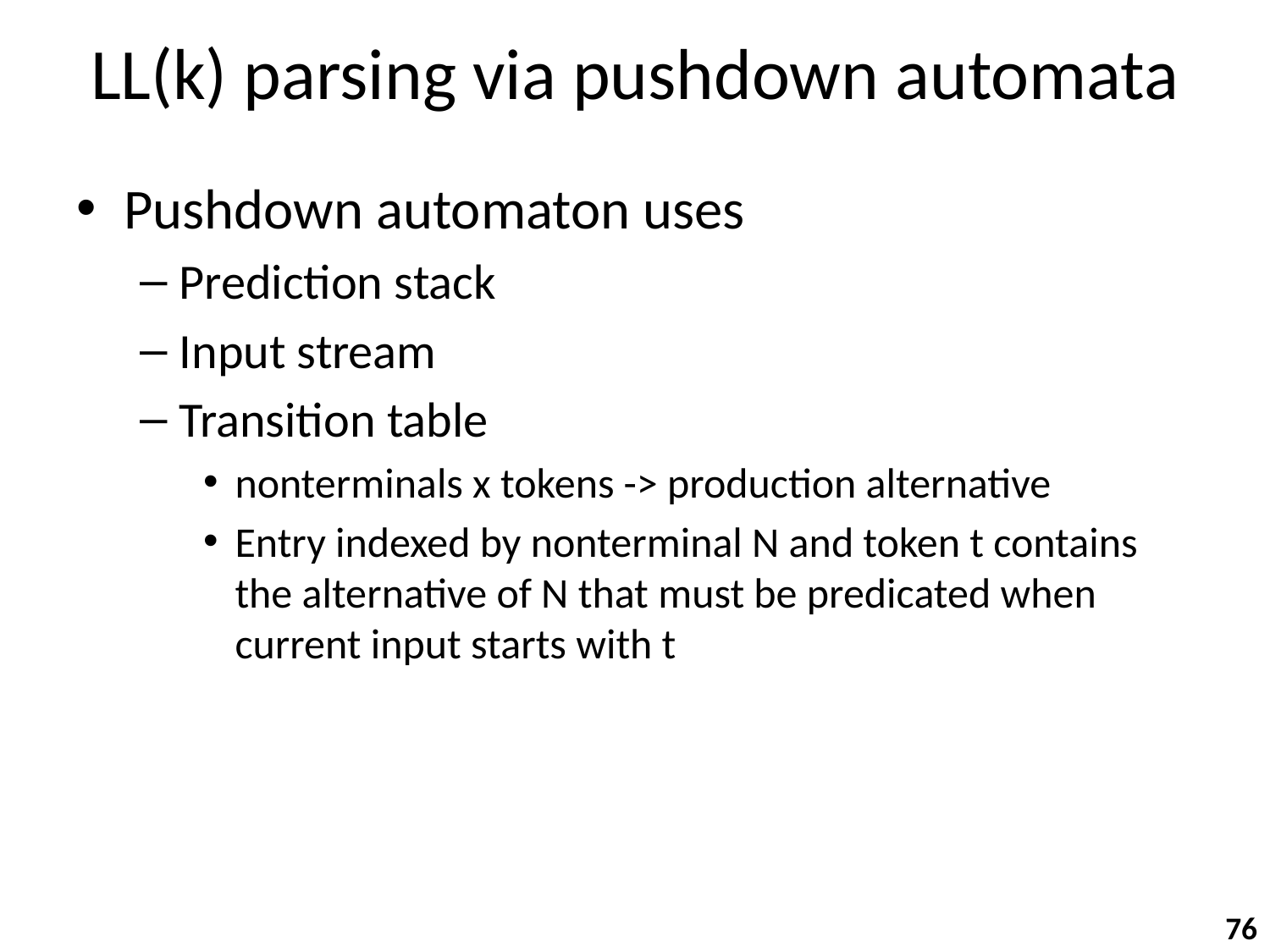

# LL(k) parsing via pushdown automata
Pushdown automaton uses
Prediction stack
Input stream
Transition table
nonterminals x tokens -> production alternative
Entry indexed by nonterminal N and token t contains the alternative of N that must be predicated when current input starts with t
76